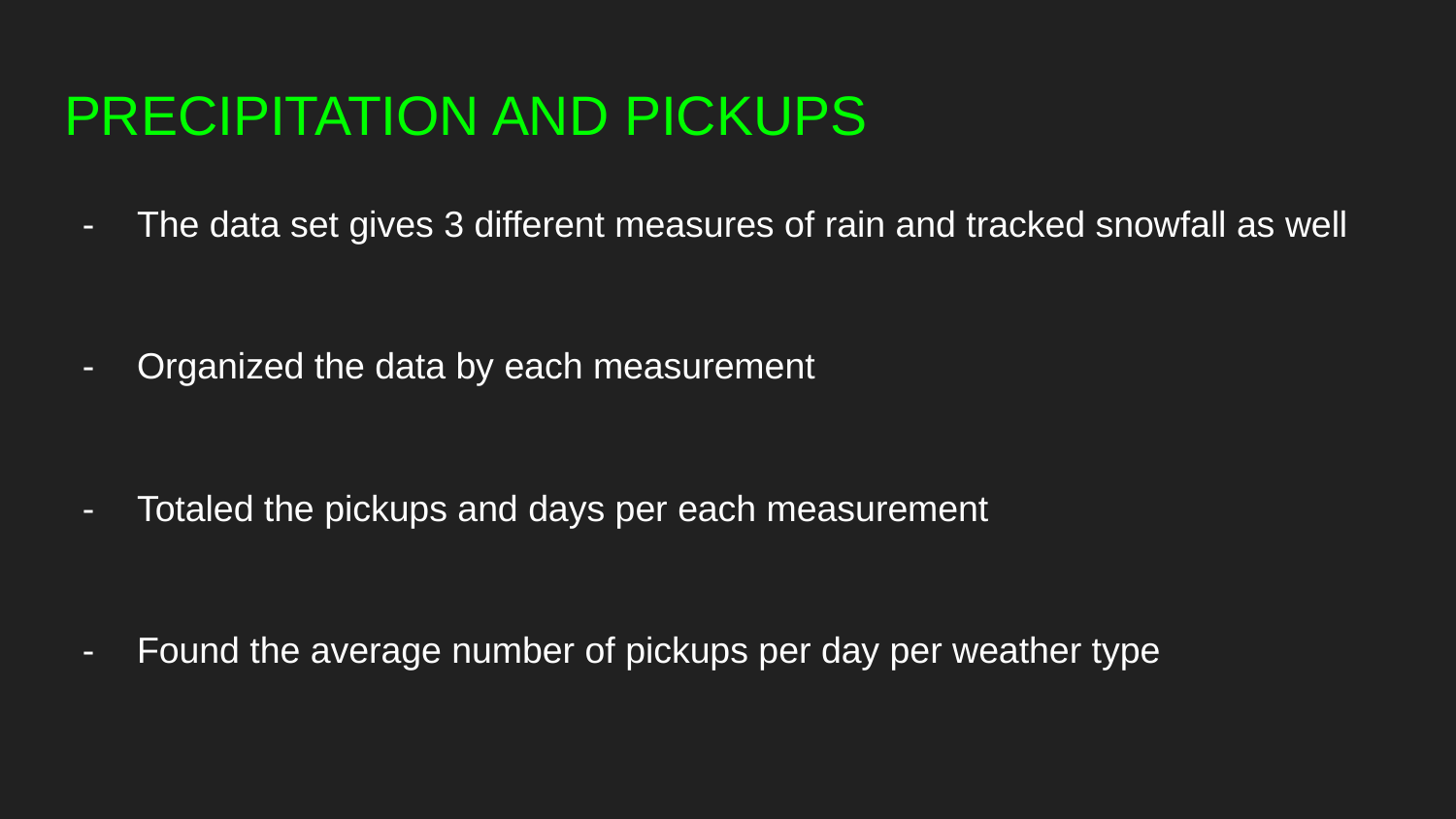

# PRECIPITATION AND PICKUPS
The data set gives 3 different measures of rain and tracked snowfall as well

Organized the data by each measurement

Totaled the pickups and days per each measurement

Found the average number of pickups per day per weather type